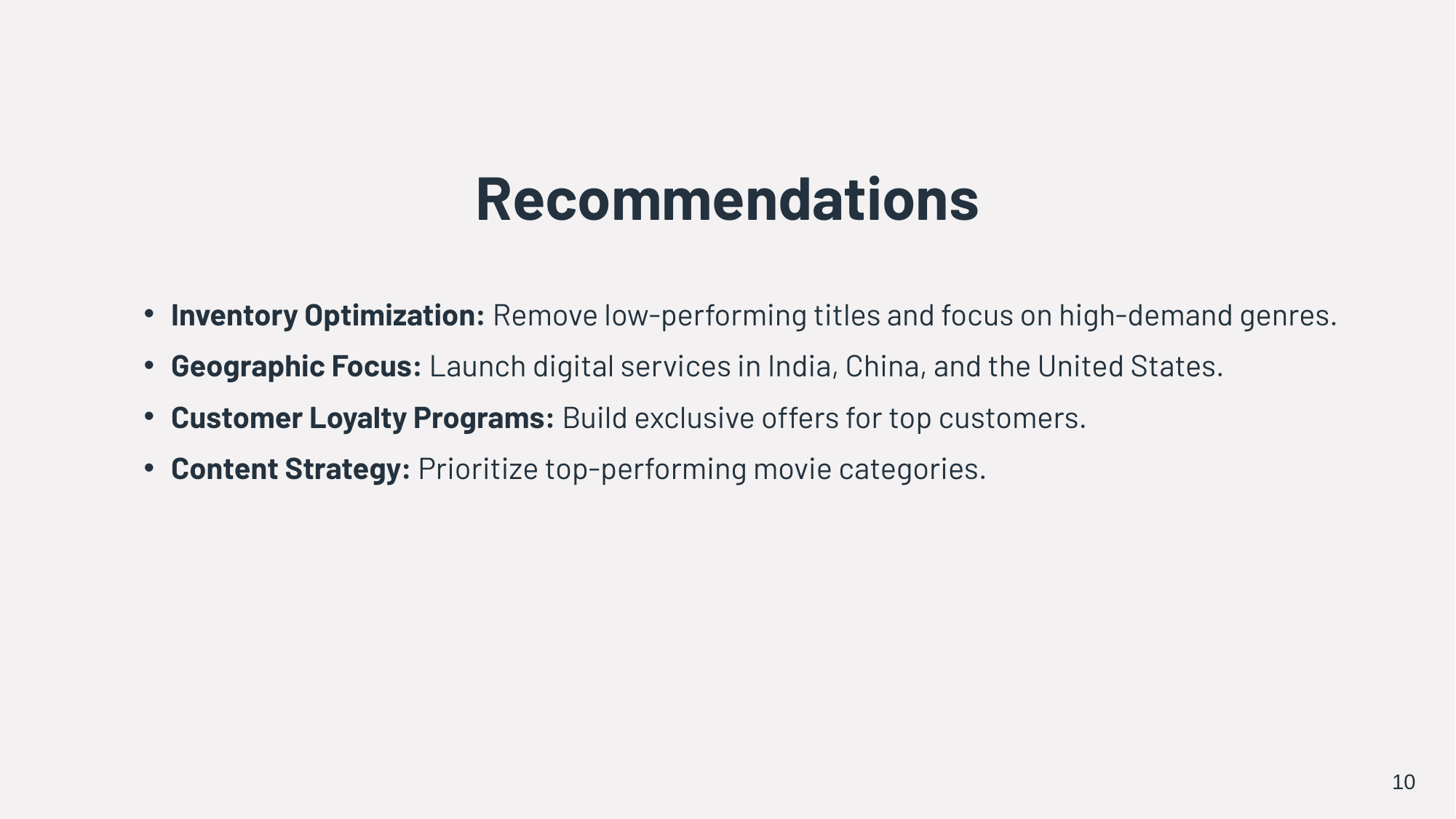

# Recommendations
Inventory Optimization: Remove low-performing titles and focus on high-demand genres.
Geographic Focus: Launch digital services in India, China, and the United States.
Customer Loyalty Programs: Build exclusive offers for top customers.
Content Strategy: Prioritize top-performing movie categories.

10